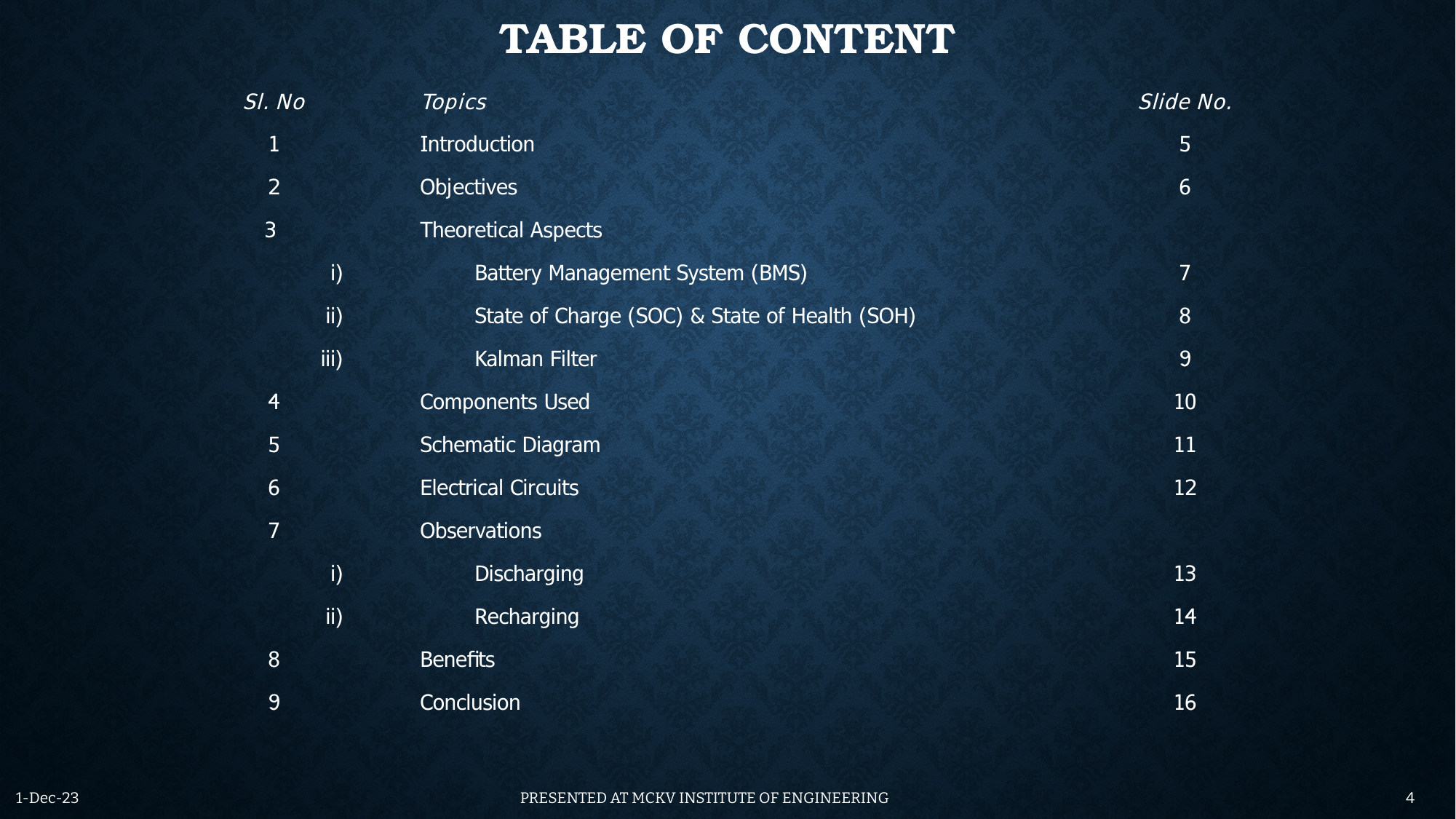

# TABLE OF CONTENT
| Sl. No | Topics | Slide No. |
| --- | --- | --- |
| 1 | Introduction | 5 |
| 2 | Objectives | 6 |
| 3 | Theoretical Aspects |  |
| i) | Battery Management System (BMS) | 7 |
| ii) | State of Charge (SOC) & State of Health (SOH) | 8 |
| iii) | Kalman Filter | 9 |
| 4 | Components Used | 10 |
| 5 | Schematic Diagram | 11 |
| 6 | Electrical Circuits | 12 |
| 7 | Observations |  |
| i) | Discharging | 13 |
| ii) | Recharging | 14 |
| 8 | Benefits | 15 |
| 9 | Conclusion | 16 |
4
1-Dec-23
PRESENTED AT MCKV INSTITUTE OF ENGINEERING